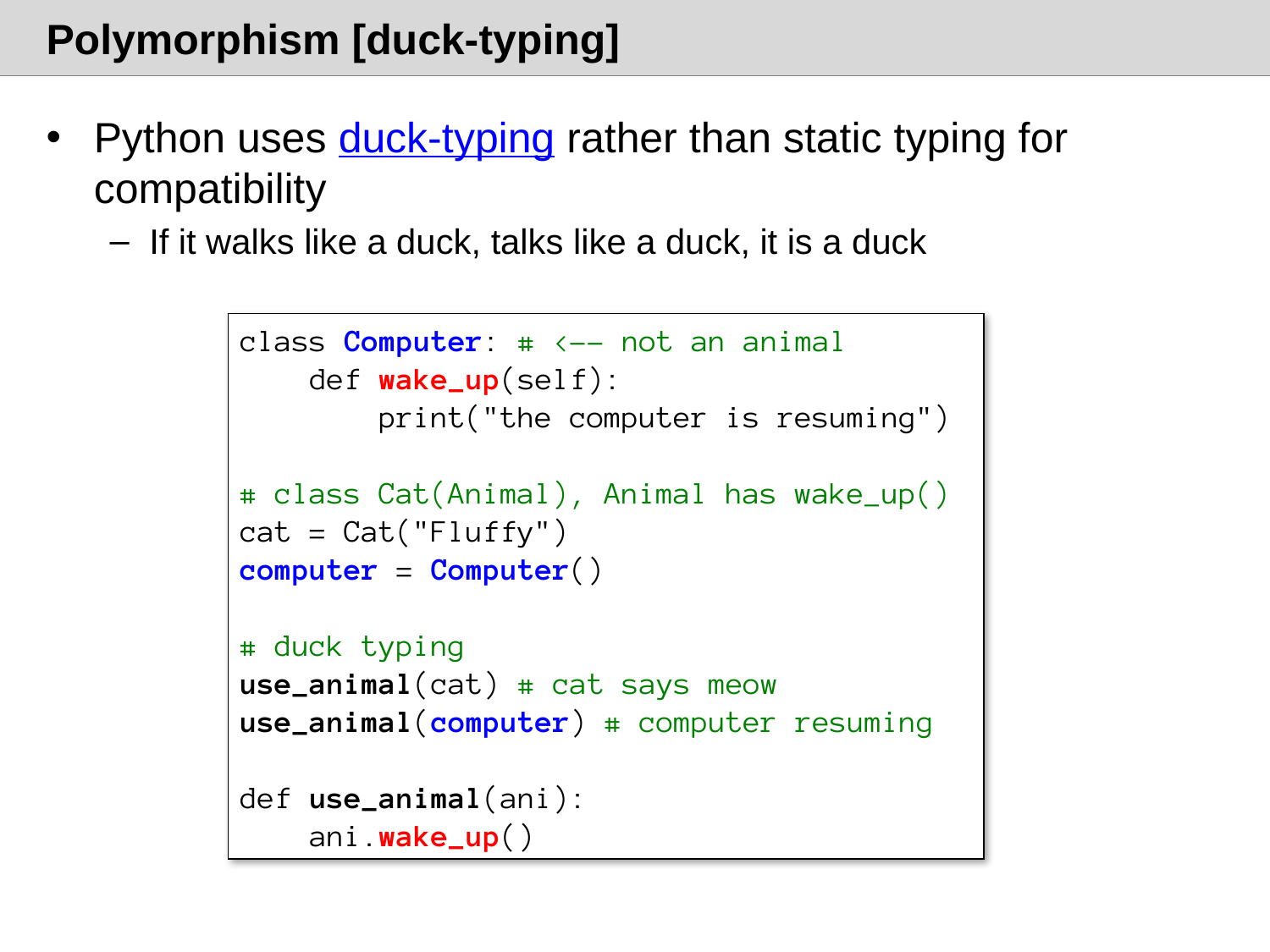

# Polymorphism [duck-typing]
Python uses duck-typing rather than static typing for compatibility
If it walks like a duck, talks like a duck, it is a duck
class Computer: # <-- not an animal
    def wake_up(self):
        print("the computer is resuming")

# class Cat(Animal), Animal has wake_up()
cat = Cat("Fluffy")
computer = Computer()

# duck typing
use_animal(cat) # cat says meow
use_animal(computer) # computer resuming

def use_animal(ani):
    ani.wake_up()